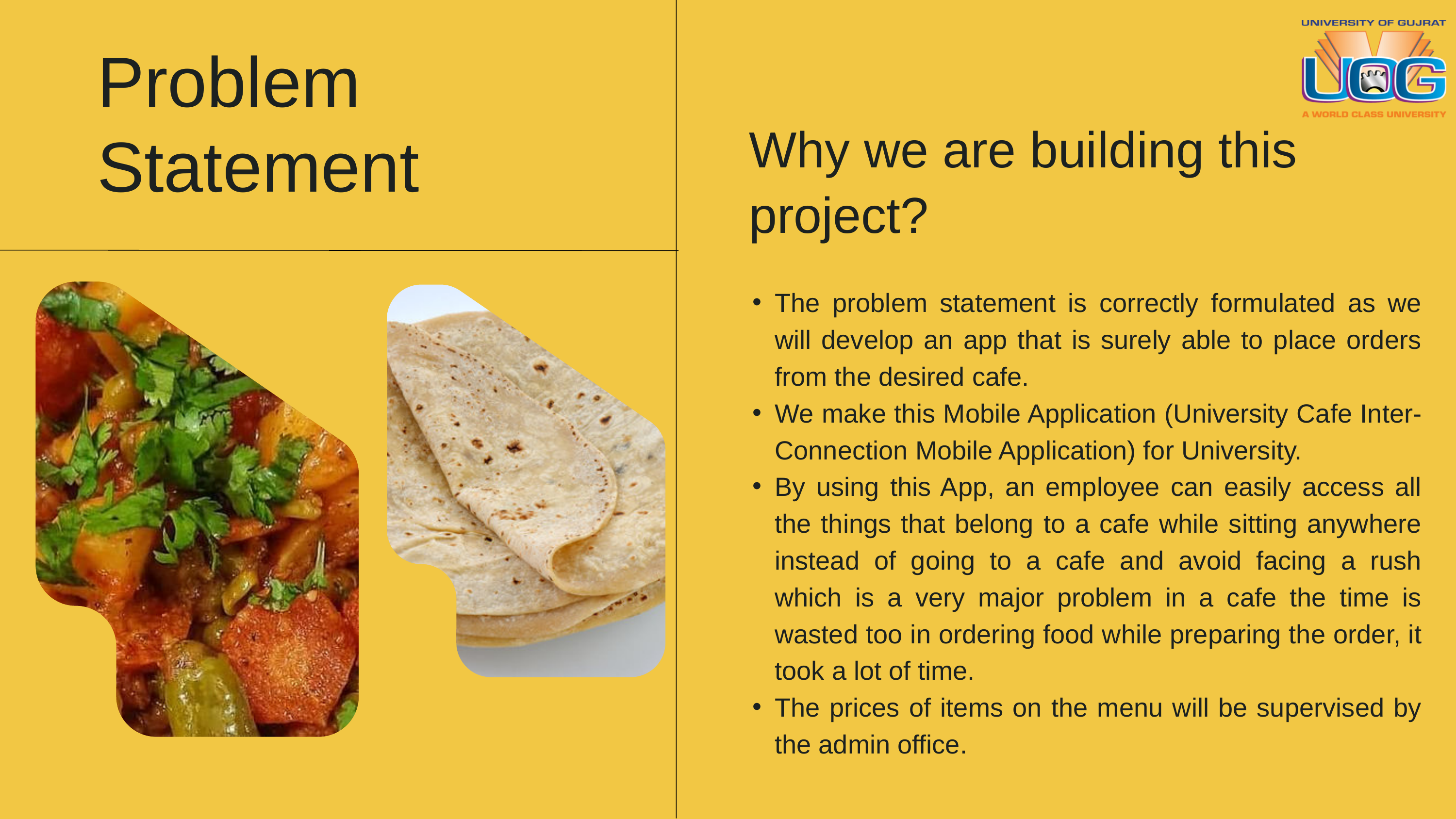

Problem Statement
Why we are building this project?

The problem statement is correctly formulated as we will develop an app that is surely able to place orders from the desired cafe.
We make this Mobile Application (University Cafe Inter-Connection Mobile Application) for University.
By using this App, an employee can easily access all the things that belong to a cafe while sitting anywhere instead of going to a cafe and avoid facing a rush which is a very major problem in a cafe the time is wasted too in ordering food while preparing the order, it took a lot of time.
The prices of items on the menu will be supervised by the admin office.